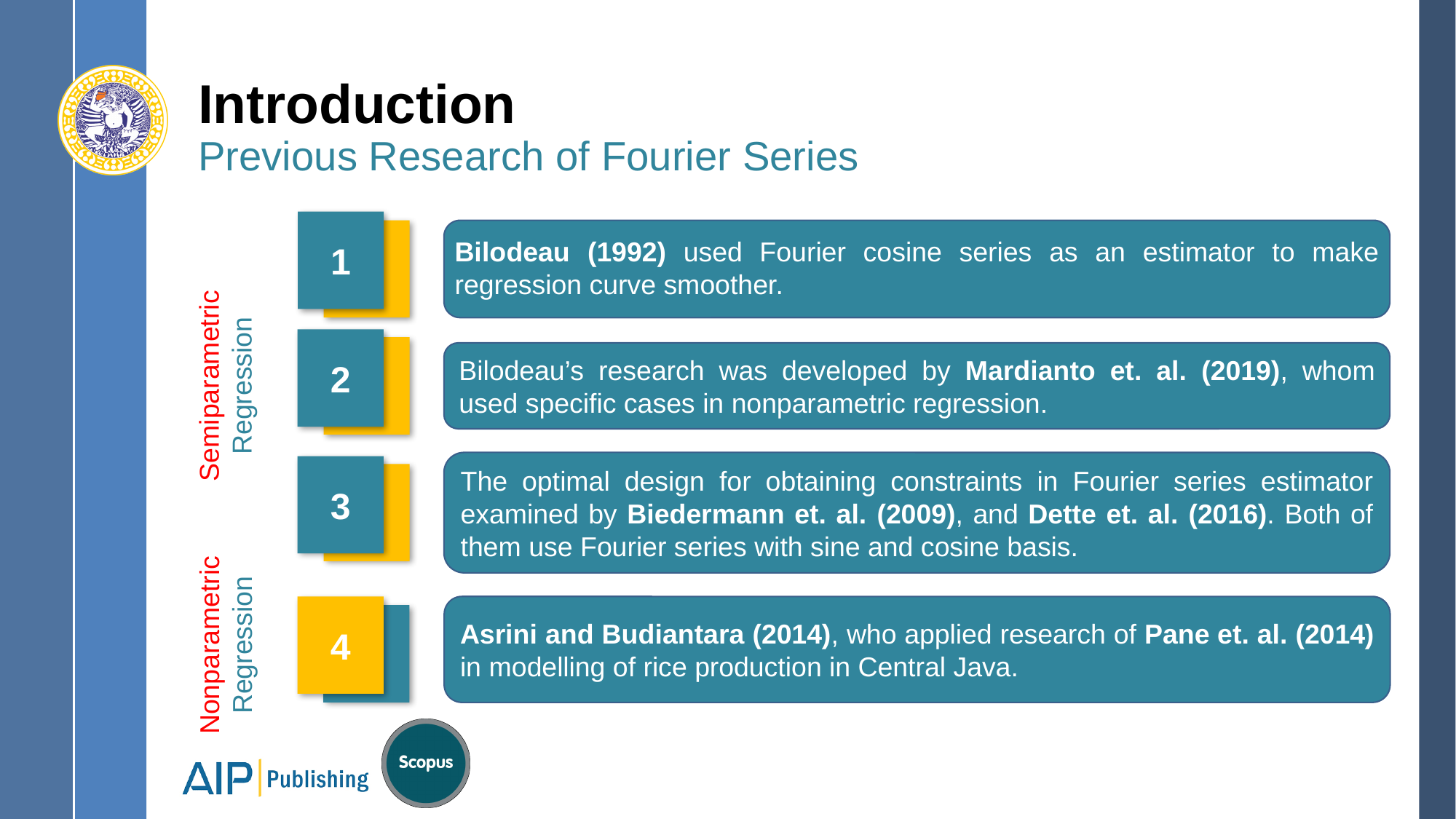

# Introduction Previous Research of Fourier Series
1

2

3

Bilodeau (1992) used Fourier cosine series as an estimator to make regression curve smoother.
Bilodeau’s research was developed by Mardianto et. al. (2019), whom used specific cases in nonparametric regression.
Semiparametric Regression
The optimal design for obtaining constraints in Fourier series estimator examined by Biedermann et. al. (2009), and Dette et. al. (2016). Both of them use Fourier series with sine and cosine basis.
4
Asrini and Budiantara (2014), who applied research of Pane et. al. (2014) in modelling of rice production in Central Java.

Nonparametric Regression